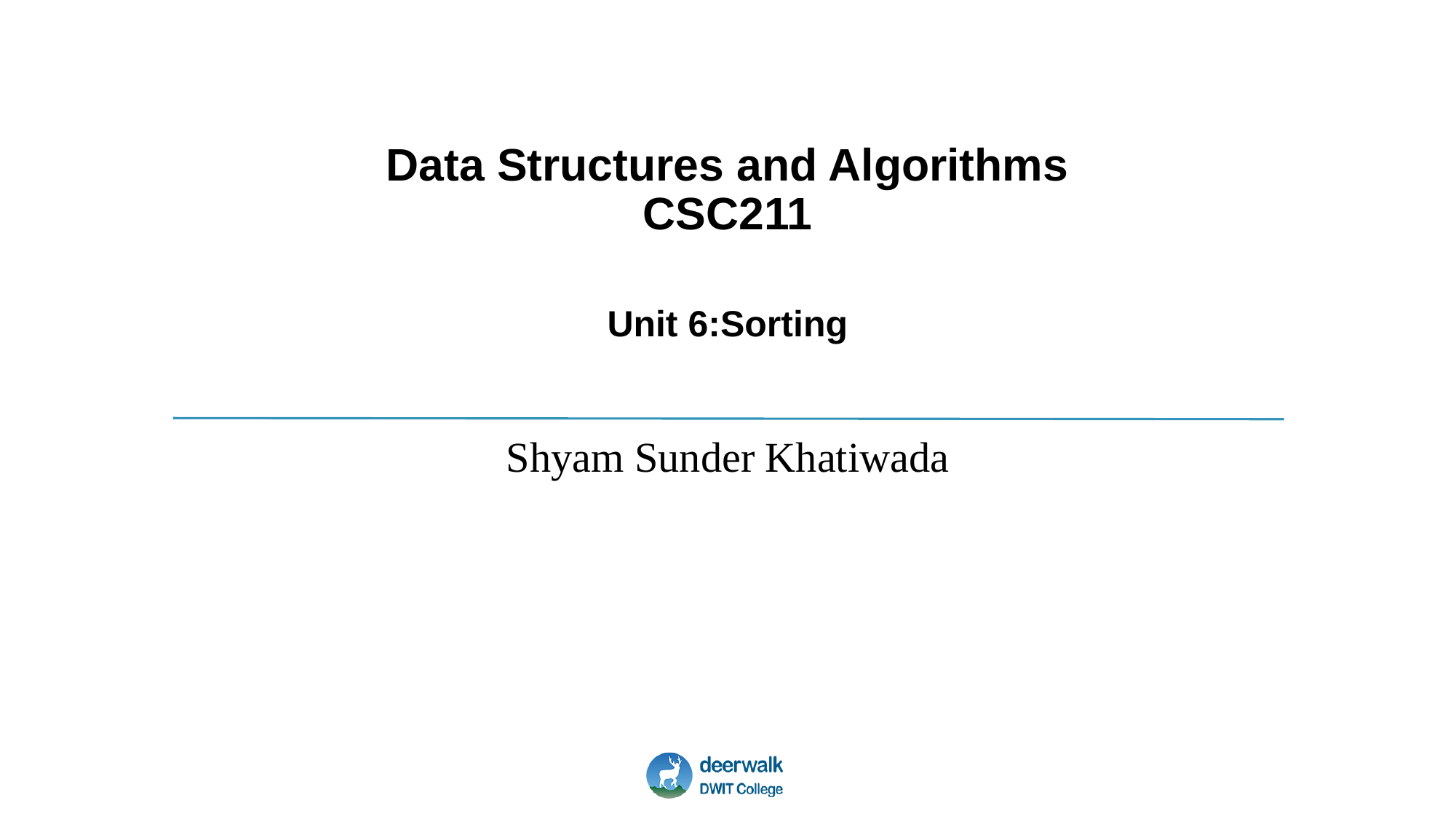

# Data Structures and Algorithms CSC211 Unit 6:Sorting
Shyam Sunder Khatiwada